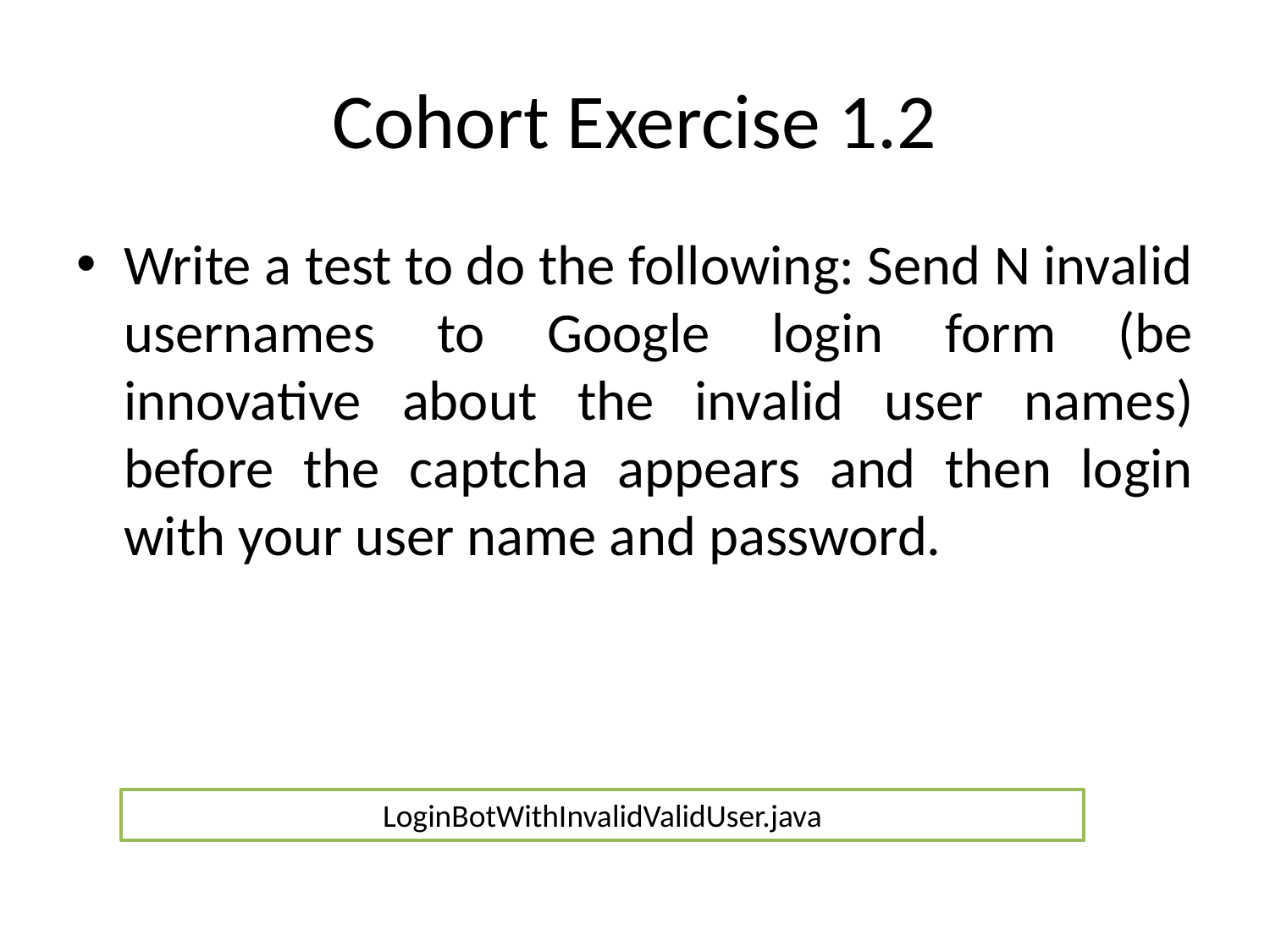

# Cohort Exercise 1.2
Write a test to do the following: Send N invalid usernames to Google login form (be innovative about the invalid user names) before the captcha appears and then login with your user name and password.
LoginBotWithInvalidValidUser.java